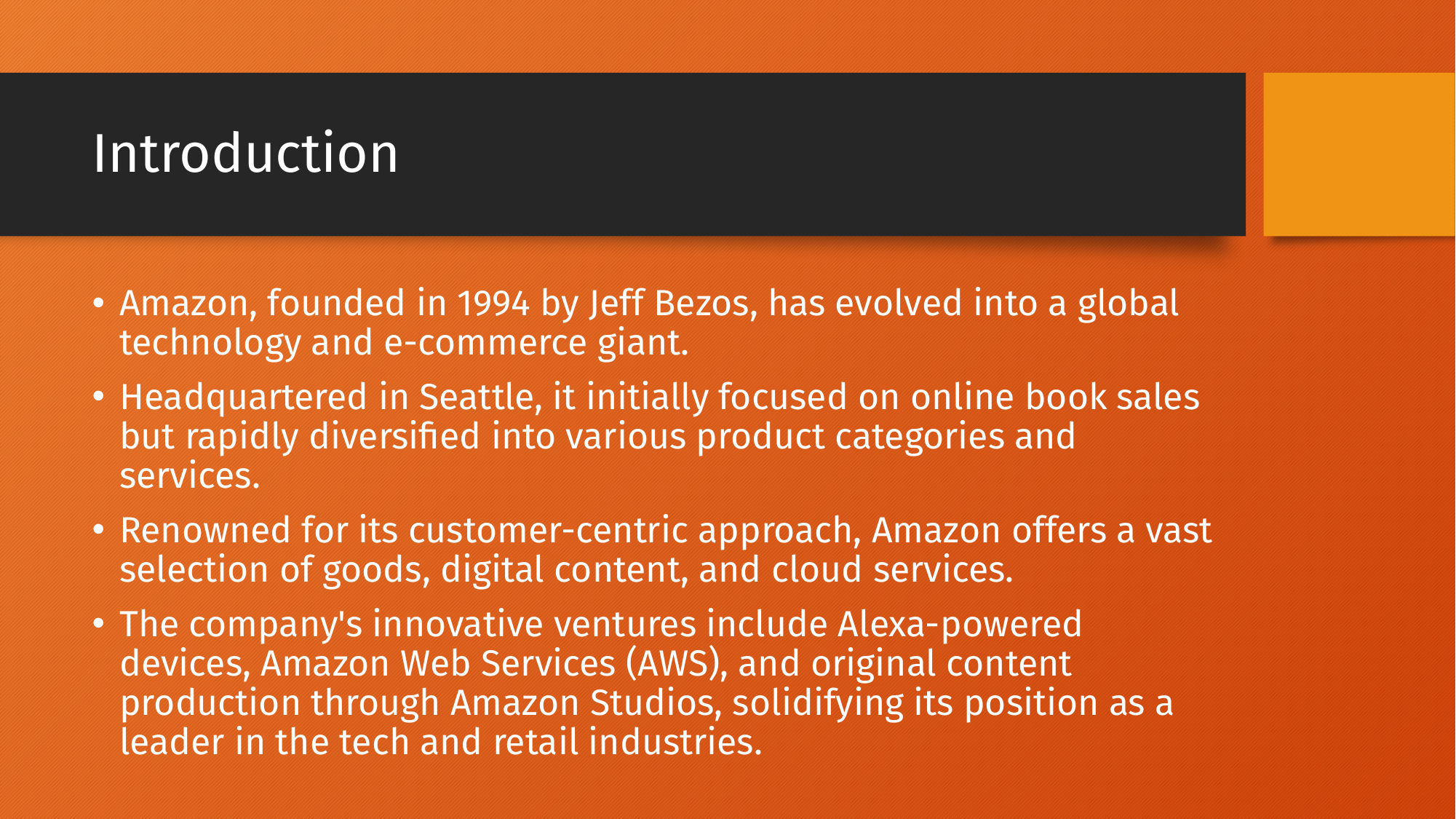

# Introduction
Amazon, founded in 1994 by Jeff Bezos, has evolved into a global technology and e-commerce giant.
Headquartered in Seattle, it initially focused on online book sales but rapidly diversified into various product categories and services.
Renowned for its customer-centric approach, Amazon offers a vast selection of goods, digital content, and cloud services.
The company's innovative ventures include Alexa-powered devices, Amazon Web Services (AWS), and original content production through Amazon Studios, solidifying its position as a leader in the tech and retail industries.